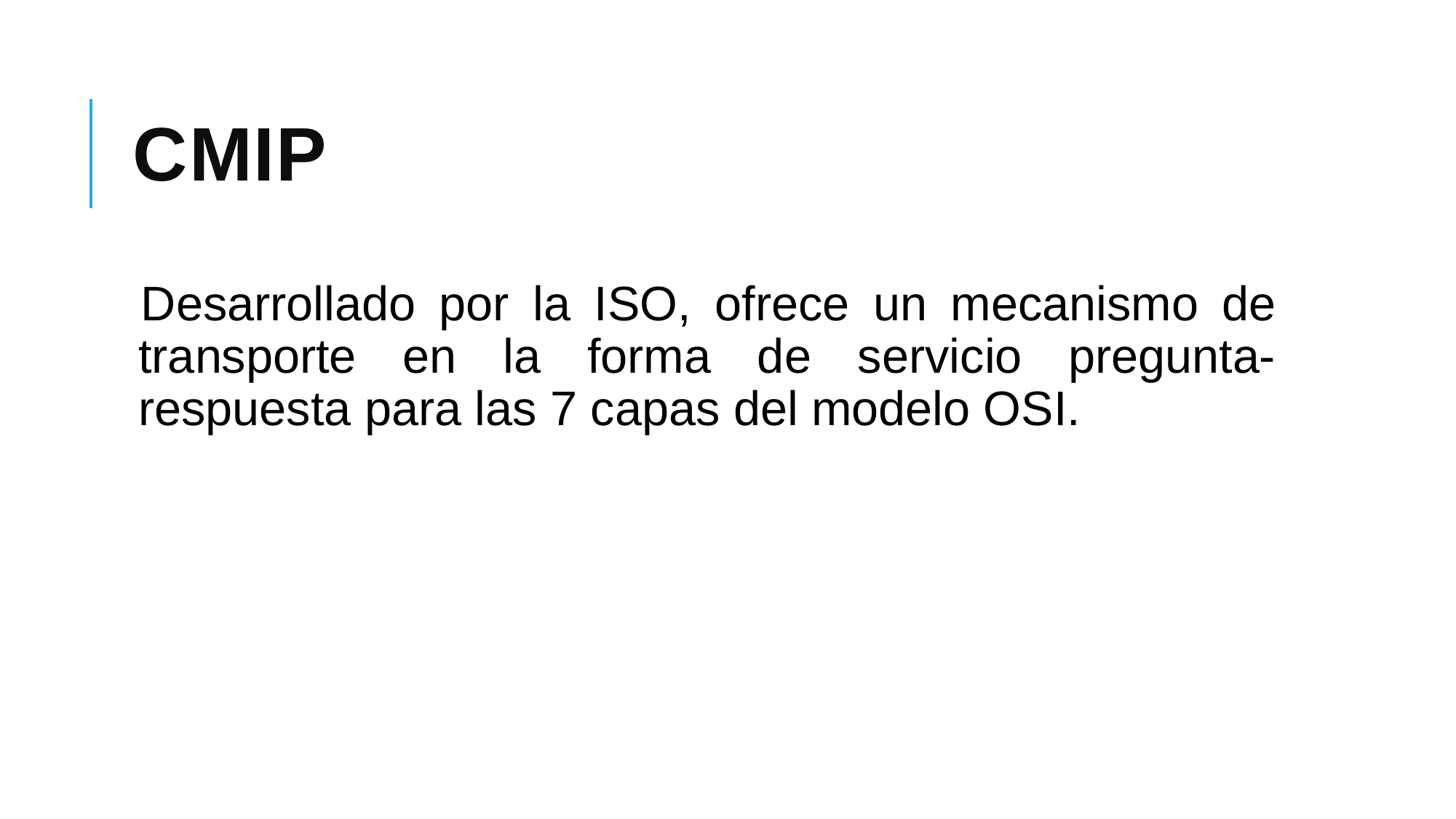

# CMIP
Desarrollado por la ISO, ofrece un mecanismo de transporte en la forma de servicio pregunta-respuesta para las 7 capas del modelo OSI.